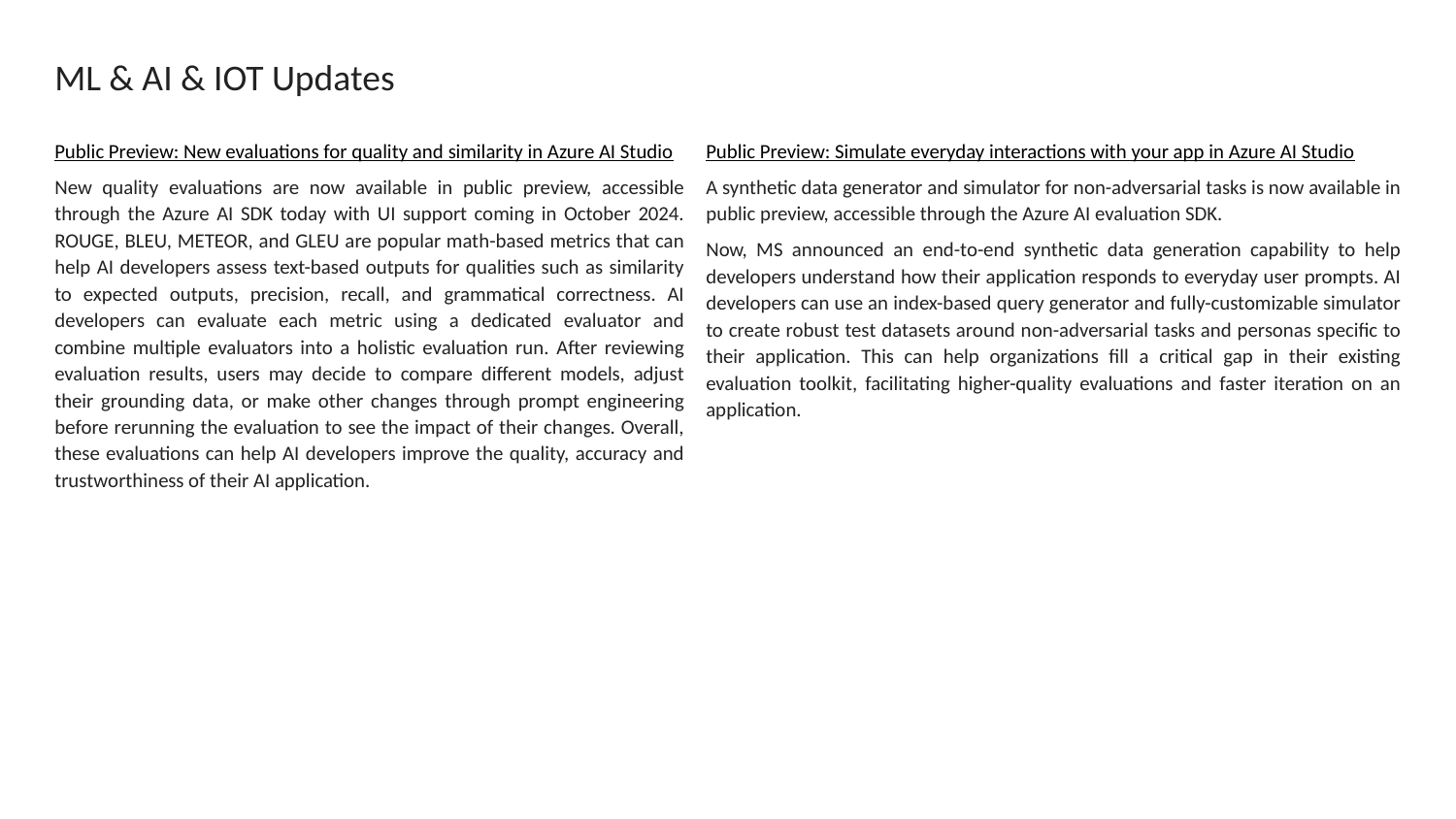

# ML & AI & IOT Updates
Public Preview: New evaluations for quality and similarity in Azure AI Studio
New quality evaluations are now available in public preview, accessible through the Azure AI SDK today with UI support coming in October 2024. ROUGE, BLEU, METEOR, and GLEU are popular math-based metrics that can help AI developers assess text-based outputs for qualities such as similarity to expected outputs, precision, recall, and grammatical correctness. AI developers can evaluate each metric using a dedicated evaluator and combine multiple evaluators into a holistic evaluation run. After reviewing evaluation results, users may decide to compare different models, adjust their grounding data, or make other changes through prompt engineering before rerunning the evaluation to see the impact of their changes. Overall, these evaluations can help AI developers improve the quality, accuracy and trustworthiness of their AI application.
Public Preview: Simulate everyday interactions with your app in Azure AI Studio
A synthetic data generator and simulator for non-adversarial tasks is now available in public preview, accessible through the Azure AI evaluation SDK.
Now, MS announced an end-to-end synthetic data generation capability to help developers understand how their application responds to everyday user prompts. AI developers can use an index-based query generator and fully-customizable simulator to create robust test datasets around non-adversarial tasks and personas specific to their application. This can help organizations fill a critical gap in their existing evaluation toolkit, facilitating higher-quality evaluations and faster iteration on an application.